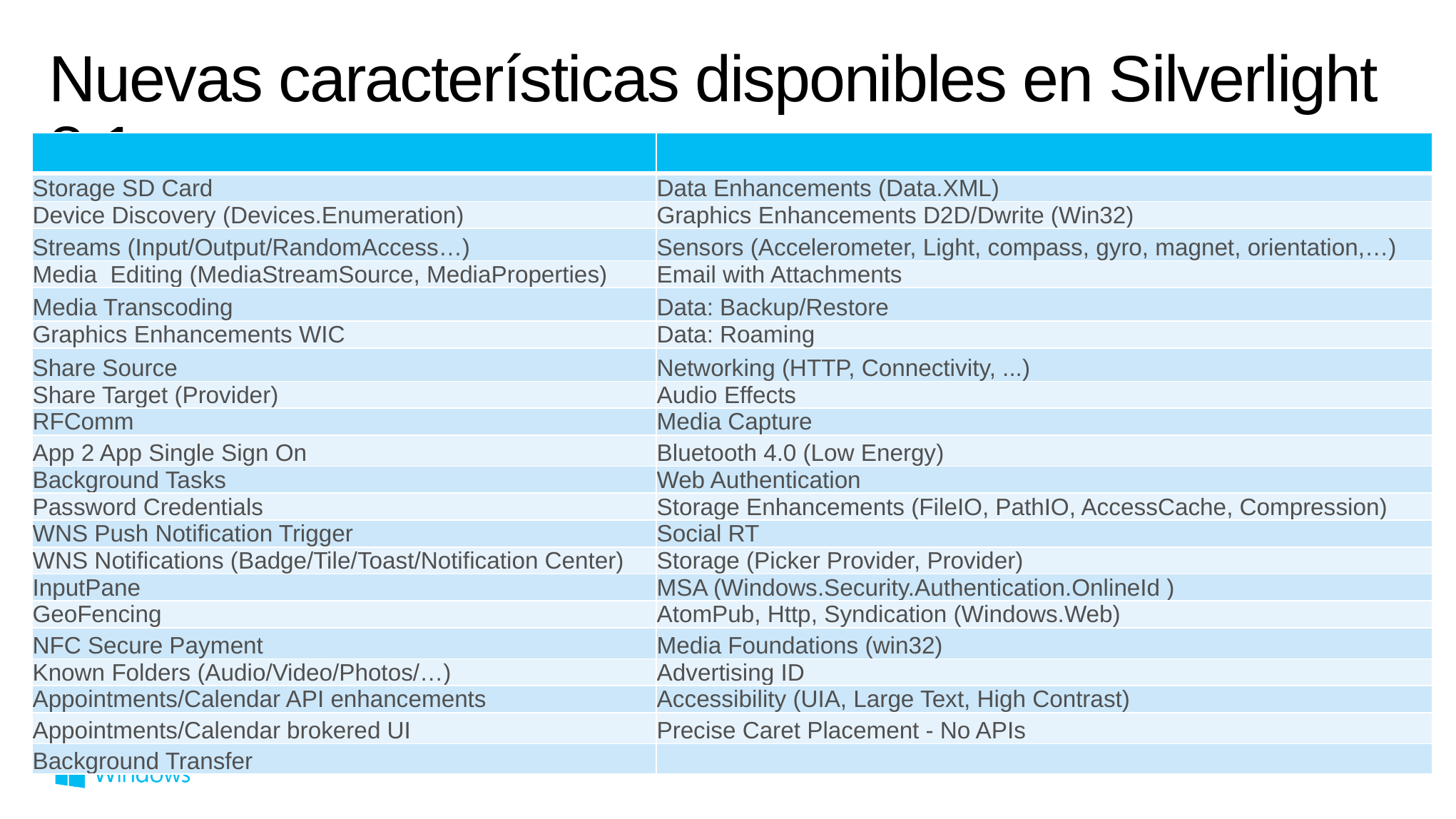

# Nuevas características disponibles en Silverlight 8.1
|  |  |
| --- | --- |
| Storage SD Card | Data Enhancements (Data.XML) |
| Device Discovery (Devices.Enumeration) | Graphics Enhancements D2D/Dwrite (Win32) |
| Streams (Input/Output/RandomAccess…) | Sensors (Accelerometer, Light, compass, gyro, magnet, orientation,…) |
| Media Editing (MediaStreamSource, MediaProperties) | Email with Attachments |
| Media Transcoding | Data: Backup/Restore |
| Graphics Enhancements WIC | Data: Roaming |
| Share Source | Networking (HTTP, Connectivity, ...) |
| Share Target (Provider) | Audio Effects |
| RFComm | Media Capture |
| App 2 App Single Sign On | Bluetooth 4.0 (Low Energy) |
| Background Tasks | Web Authentication |
| Password Credentials | Storage Enhancements (FileIO, PathIO, AccessCache, Compression) |
| WNS Push Notification Trigger | Social RT |
| WNS Notifications (Badge/Tile/Toast/Notification Center) | Storage (Picker Provider, Provider) |
| InputPane | MSA (Windows.Security.Authentication.OnlineId ) |
| GeoFencing | AtomPub, Http, Syndication (Windows.Web) |
| NFC Secure Payment | Media Foundations (win32) |
| Known Folders (Audio/Video/Photos/…) | Advertising ID |
| Appointments/Calendar API enhancements | Accessibility (UIA, Large Text, High Contrast) |
| Appointments/Calendar brokered UI | Precise Caret Placement - No APIs |
| Background Transfer |  |